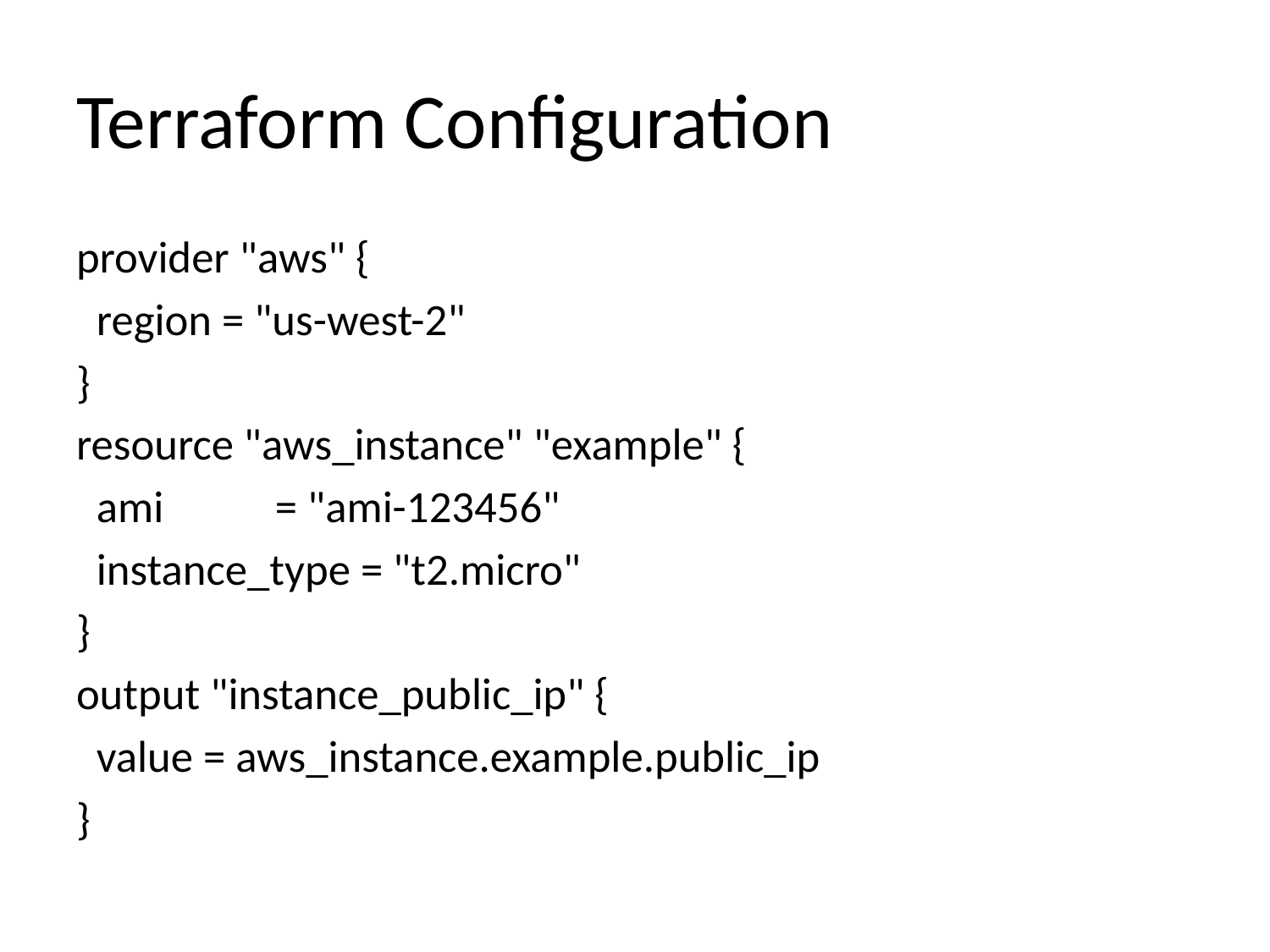

# Terraform Configuration
provider "aws" {
  region = "us-west-2"
}
resource "aws_instance" "example" {
  ami           = "ami-123456"
  instance_type = "t2.micro"
}
output "instance_public_ip" {
  value = aws_instance.example.public_ip
}